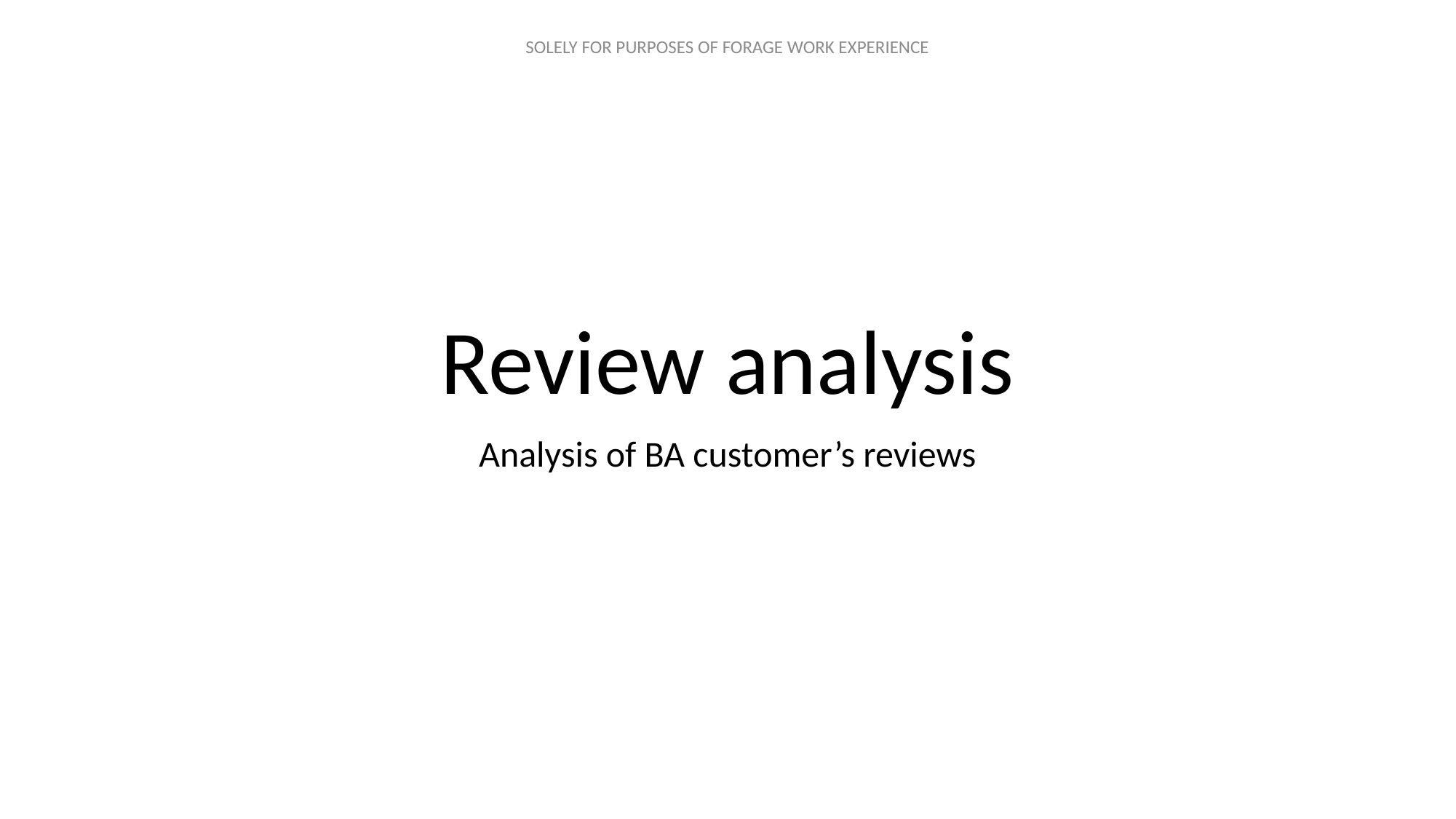

# Review analysis
Analysis of BA customer’s reviews